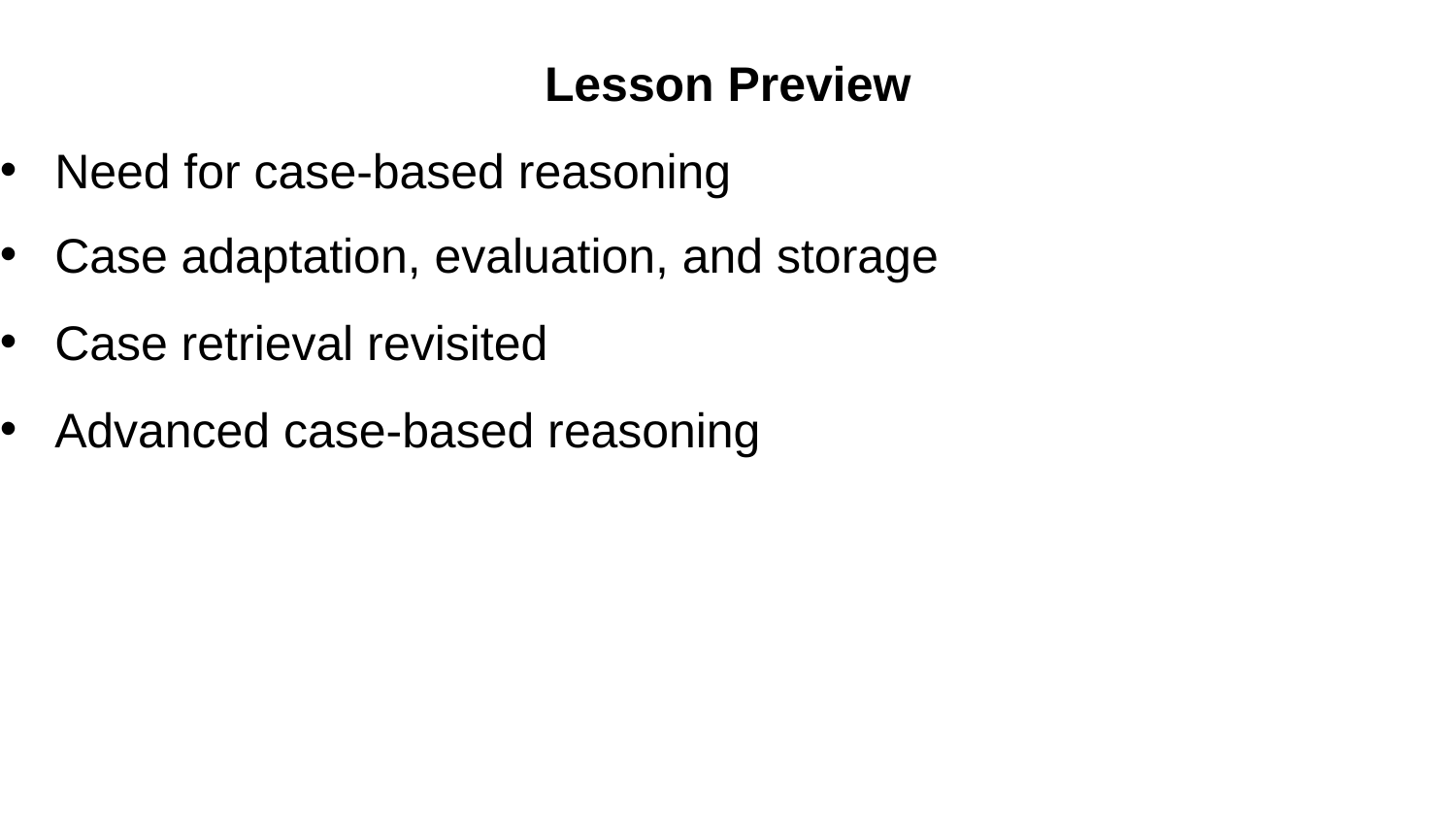

Lesson Preview

Need for case-based reasoning
Case adaptation, evaluation, and storage
Case retrieval revisited

Advanced case-based reasoning